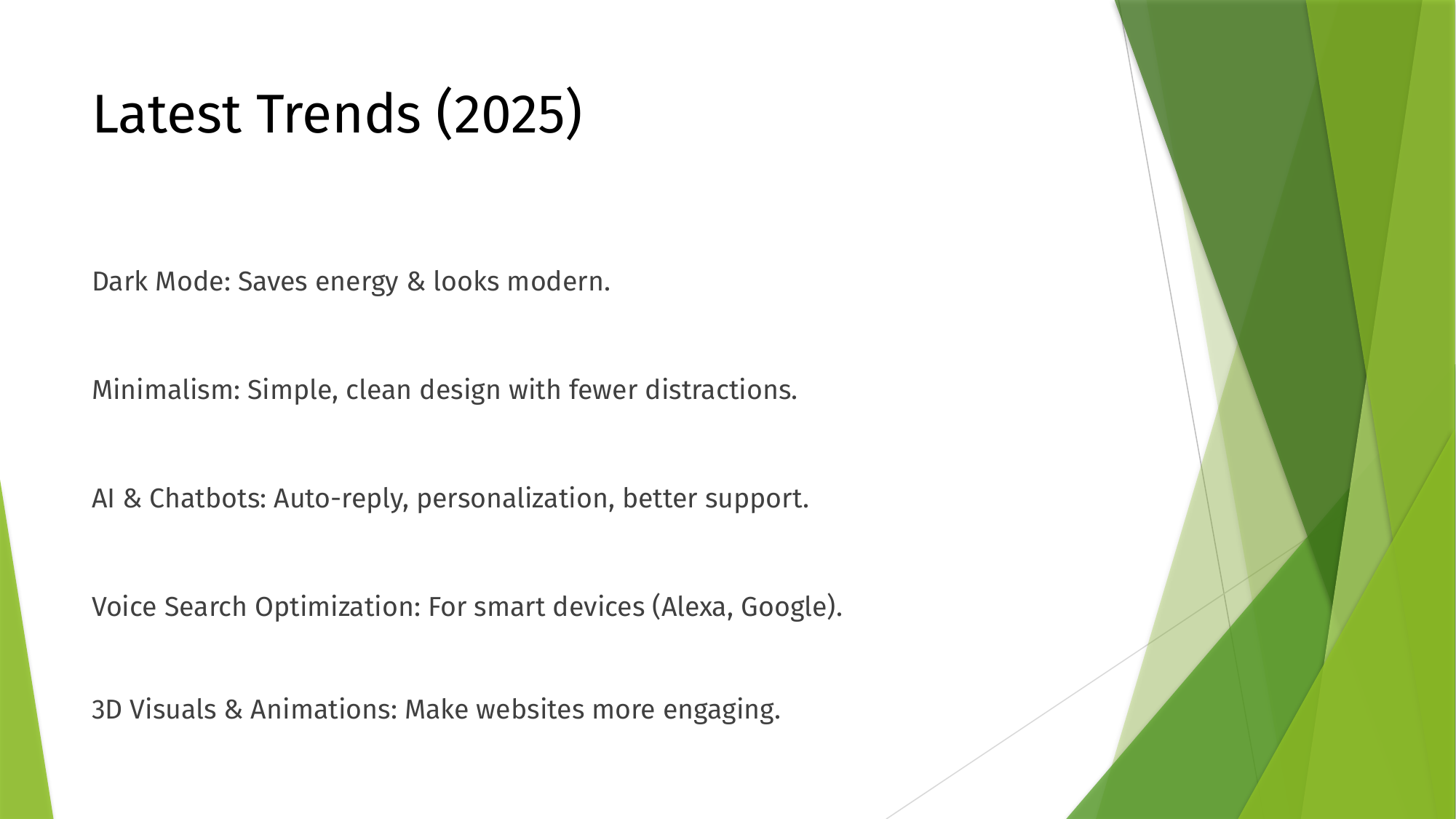

# Latest Trends (2025)
Dark Mode: Saves energy & looks modern.

Minimalism: Simple, clean design with fewer distractions.

AI & Chatbots: Auto-reply, personalization, better support.

Voice Search Optimization: For smart devices (Alexa, Google).

3D Visuals & Animations: Make websites more engaging.